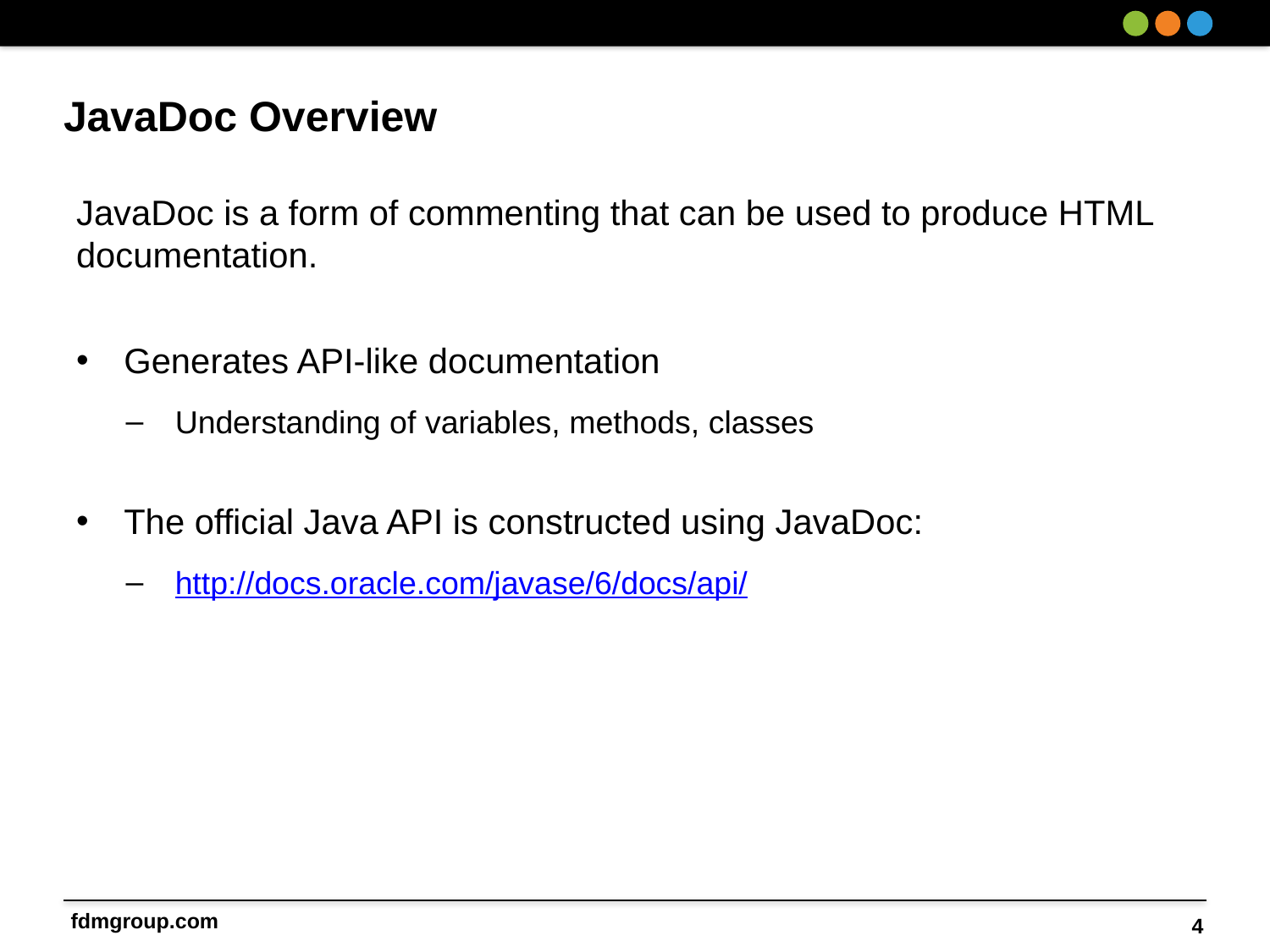

# JavaDoc Overview
JavaDoc is a form of commenting that can be used to produce HTML documentation.
Generates API-like documentation
Understanding of variables, methods, classes
The official Java API is constructed using JavaDoc:
http://docs.oracle.com/javase/6/docs/api/

4